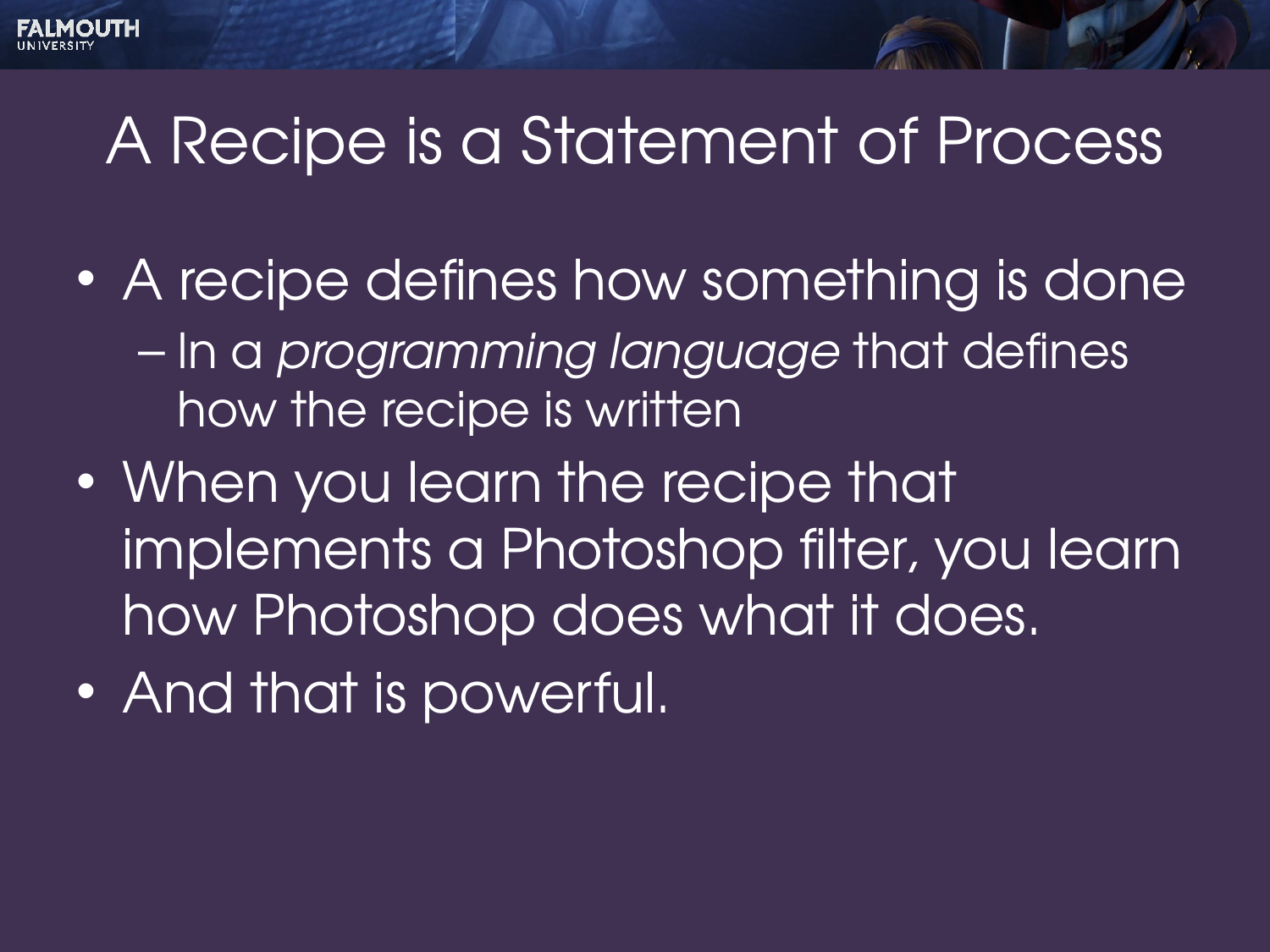

# A Recipe is a Statement of Process
A recipe defines how something is done
In a programming language that defines how the recipe is written
When you learn the recipe that implements a Photoshop filter, you learn how Photoshop does what it does.
And that is powerful.